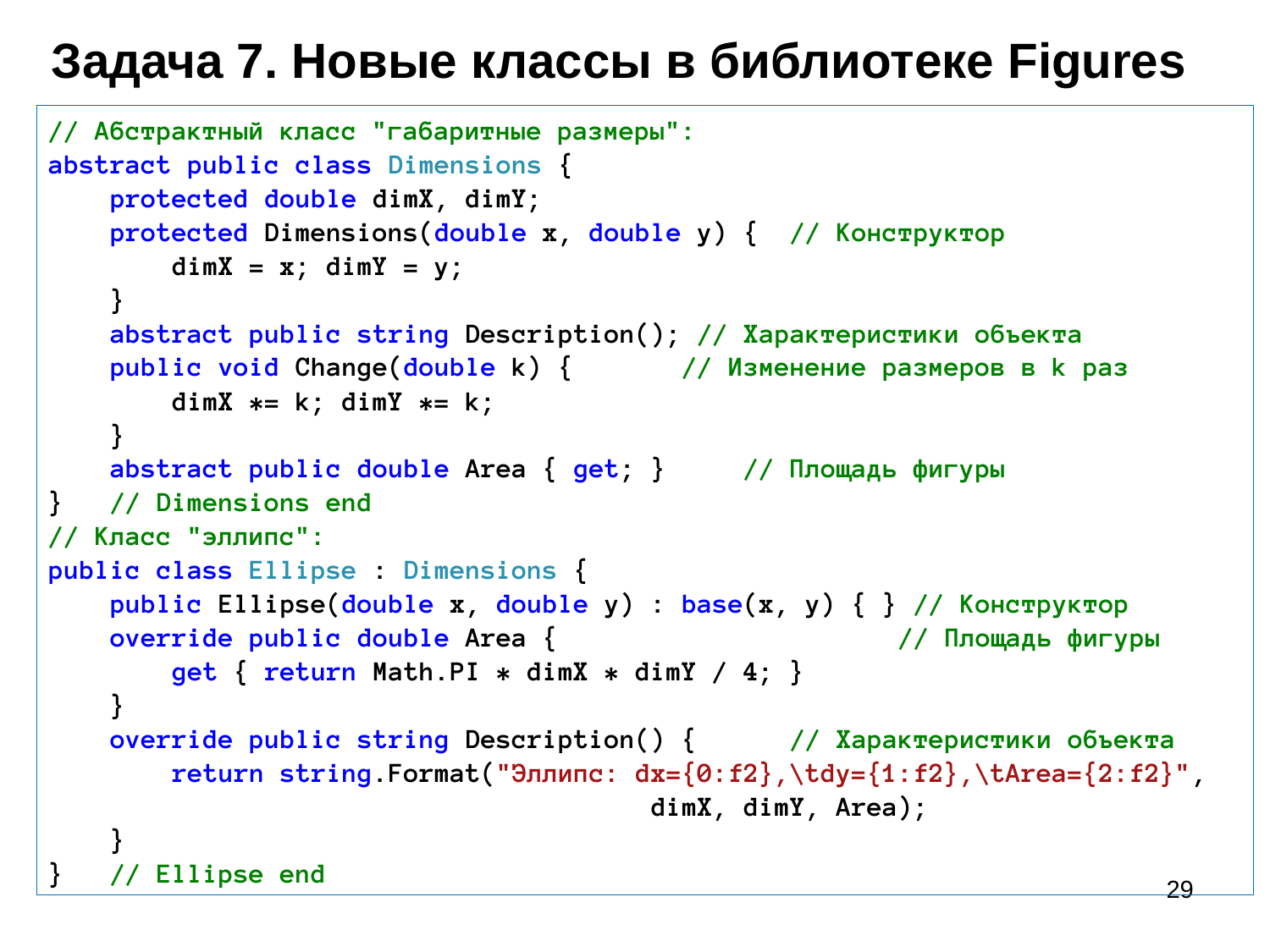

# Задача 7. Новые классы в библиотеке Figures
// Абстрактный класс "габаритные размеры":
abstract public class Dimensions {
    protected double dimX, dimY;
    protected Dimensions(double x, double y) {  // Конструктор
        dimX = x; dimY = y;
    }
    abstract public string Description(); // Характеристики объекта
    public void Change(double k) {       // Изменение размеров в k раз
        dimX *= k; dimY *= k;
    }
    abstract public double Area { get; }     // Площадь фигуры
}   // Dimensions end
// Класс "эллипс":
public class Ellipse : Dimensions {
    public Ellipse(double x, double y) : base(x, y) { } // Конструктор
    override public double Area {                      // Площадь фигуры
        get { return Math.PI * dimX * dimY / 4; }
    }
    override public string Description() {      // Характеристики объекта
        return string.Format("Эллипс: dx={0:f2},\tdy={1:f2},\tArea={2:f2}",
                                       dimX, dimY, Area);
    }
}   // Ellipse end
29